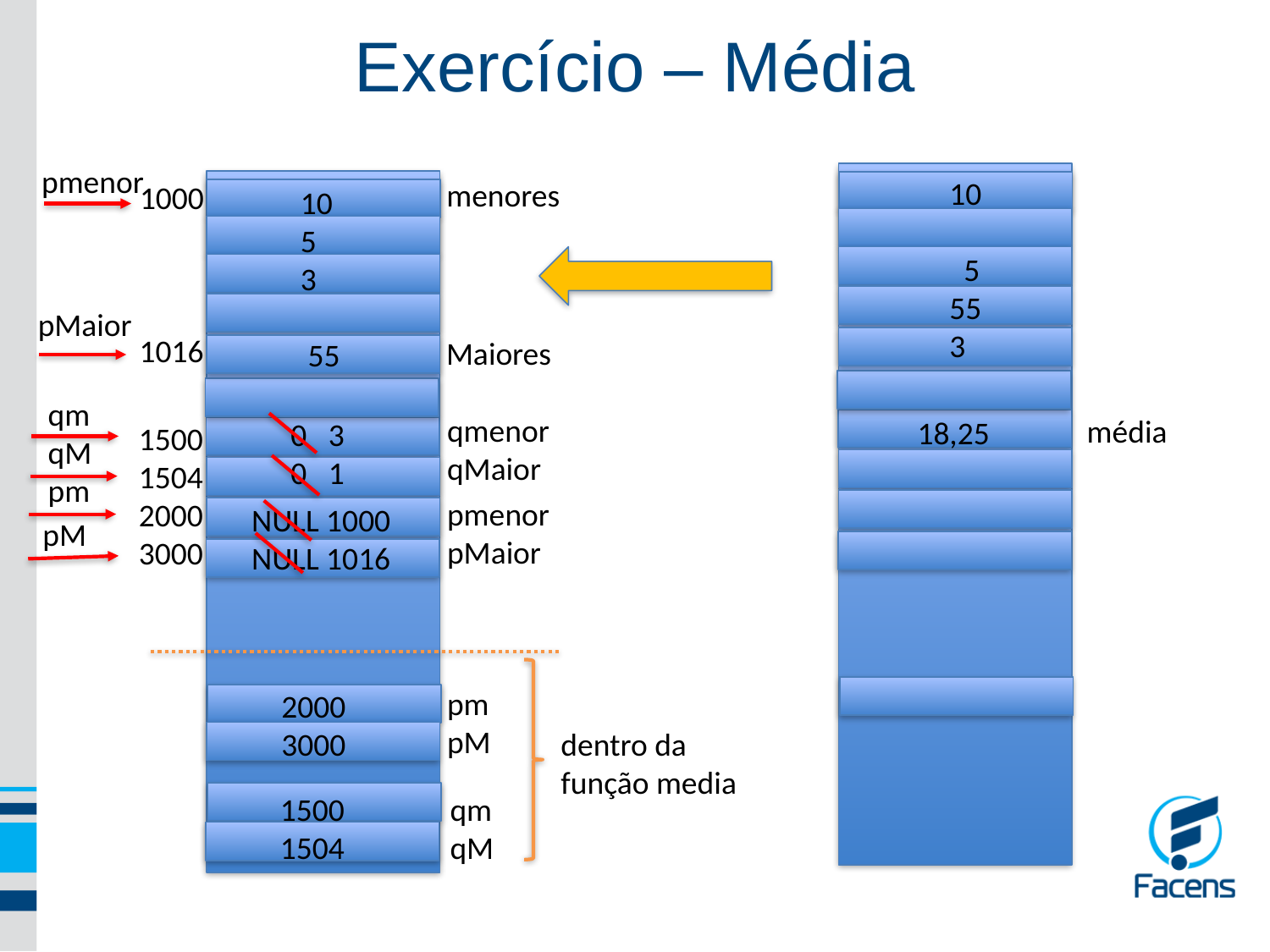

Exercício – Média

pmenor

10          5
553

menores

     1000
10
5
3

 55

pMaior
     1016
Maiores

qm
qM
pm
qmenor
qMaior
média

18,25

 0   3
 0   1
1500
1504
2000
3000

pM
pmenor
pMaior
NULL 1000
NULL 1016

pm
pM
2000
3000
dentro da função media

qm
qM
1500
1504